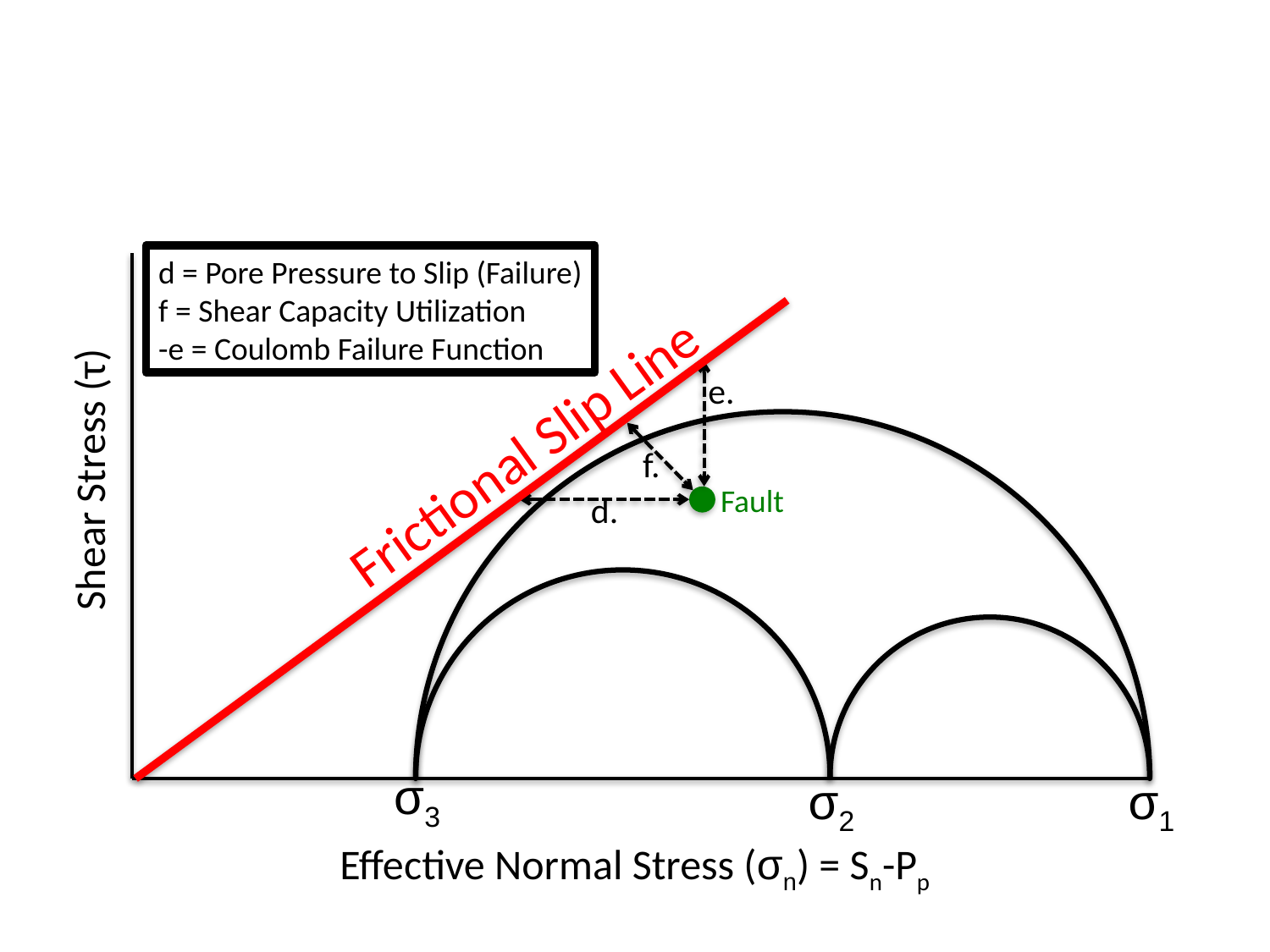

d = Pore Pressure to Slip (Failure)
f = Shear Capacity Utilization
-e = Coulomb Failure Function
e.
Frictional Slip Line

f.
Shear Stress (τ)
Fault
d.

σ3
σ2
σ1
Effective Normal Stress (σn) = Sn-Pp